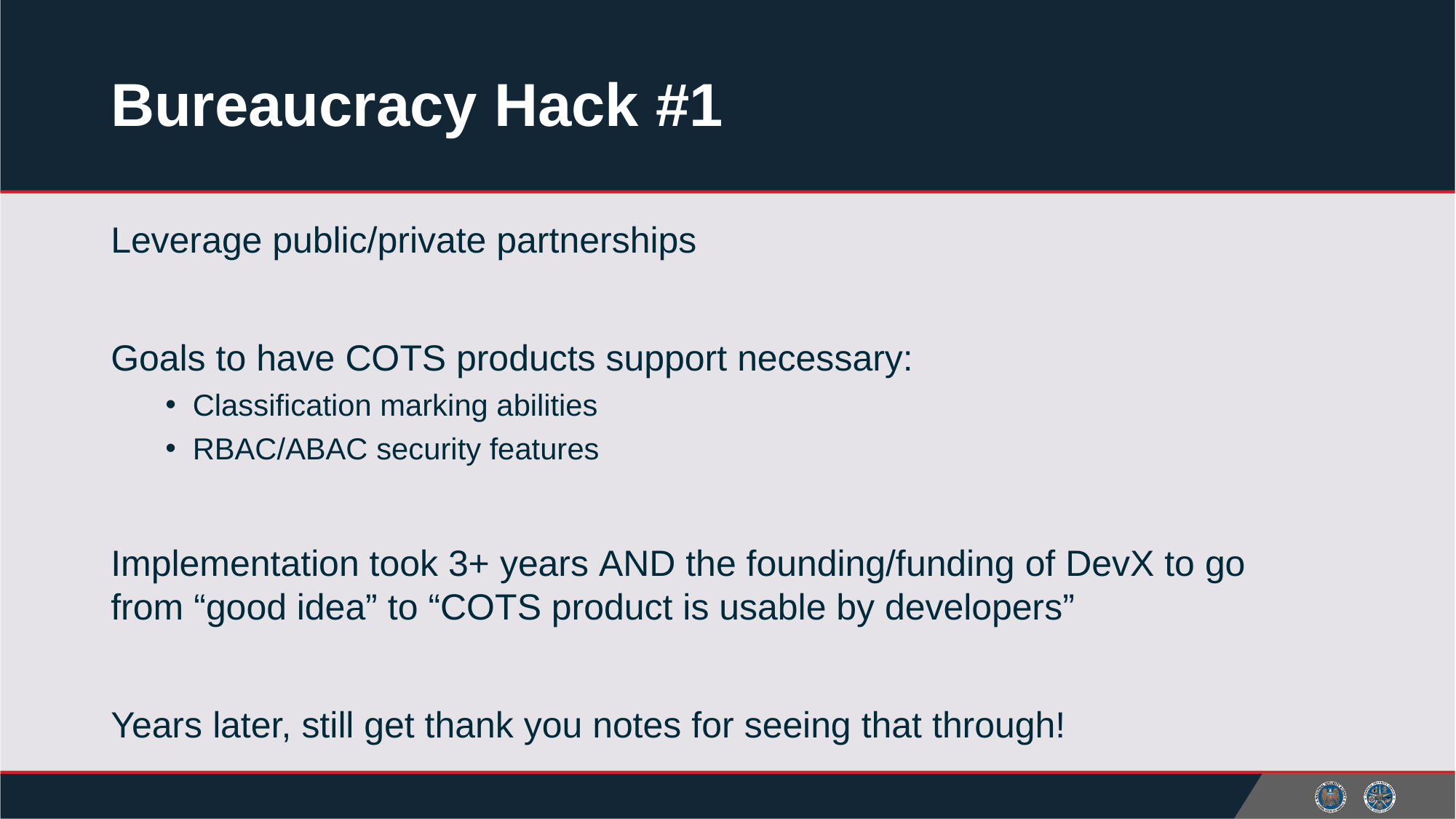

# Bureaucracy Hack #1
Leverage public/private partnerships

Goals to have COTS products support necessary:
Classification marking abilities
RBAC/ABAC security features

Implementation took 3+ years AND the founding/funding of DevX to go from “good idea” to “COTS product is usable by developers”

Years later, still get thank you notes for seeing that through!